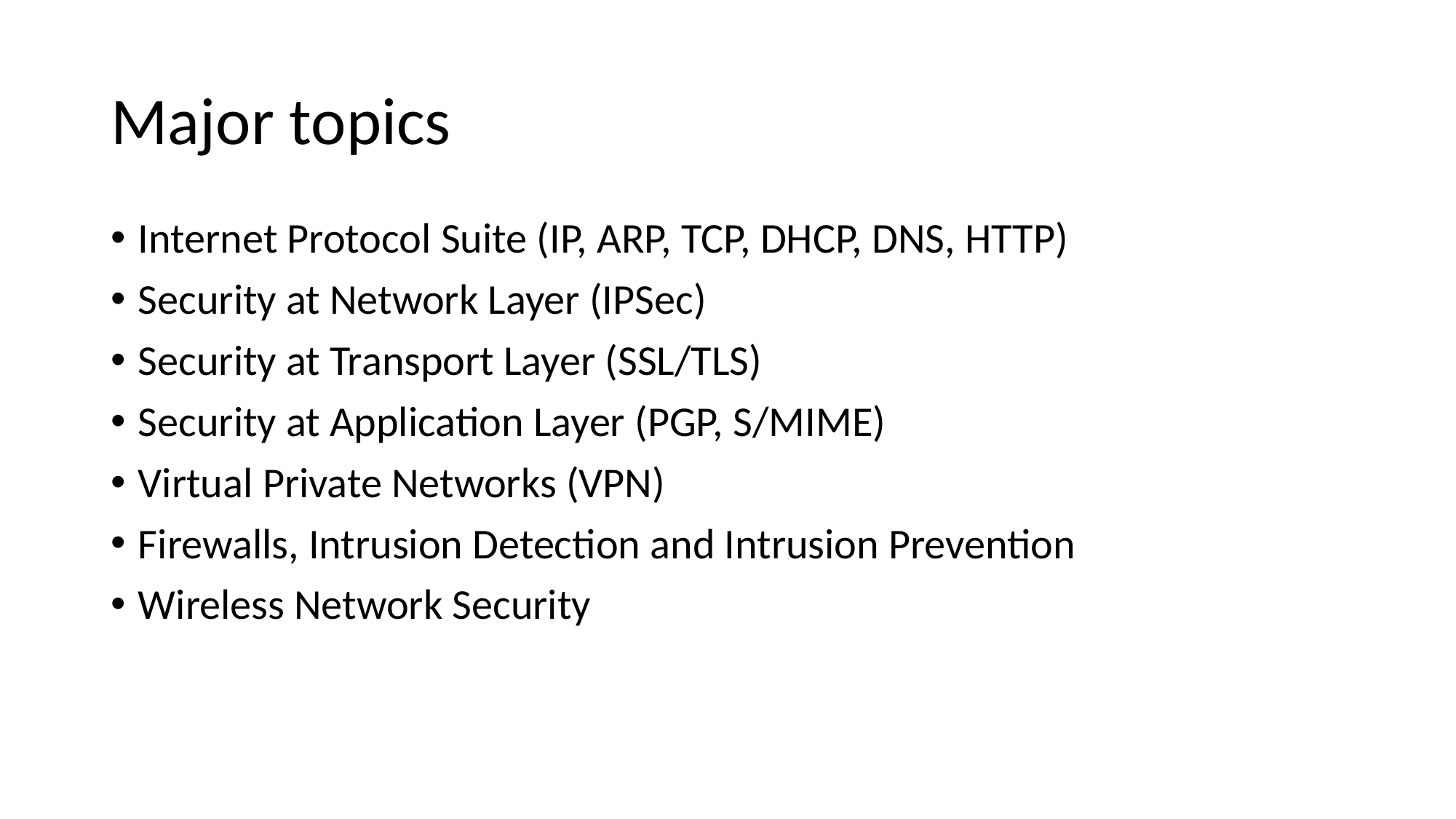

# Major topics
Internet Protocol Suite (IP, ARP, TCP, DHCP, DNS, HTTP)
Security at Network Layer (IPSec)
Security at Transport Layer (SSL/TLS)
Security at Application Layer (PGP, S/MIME)
Virtual Private Networks (VPN)
Firewalls, Intrusion Detection and Intrusion Prevention
Wireless Network Security